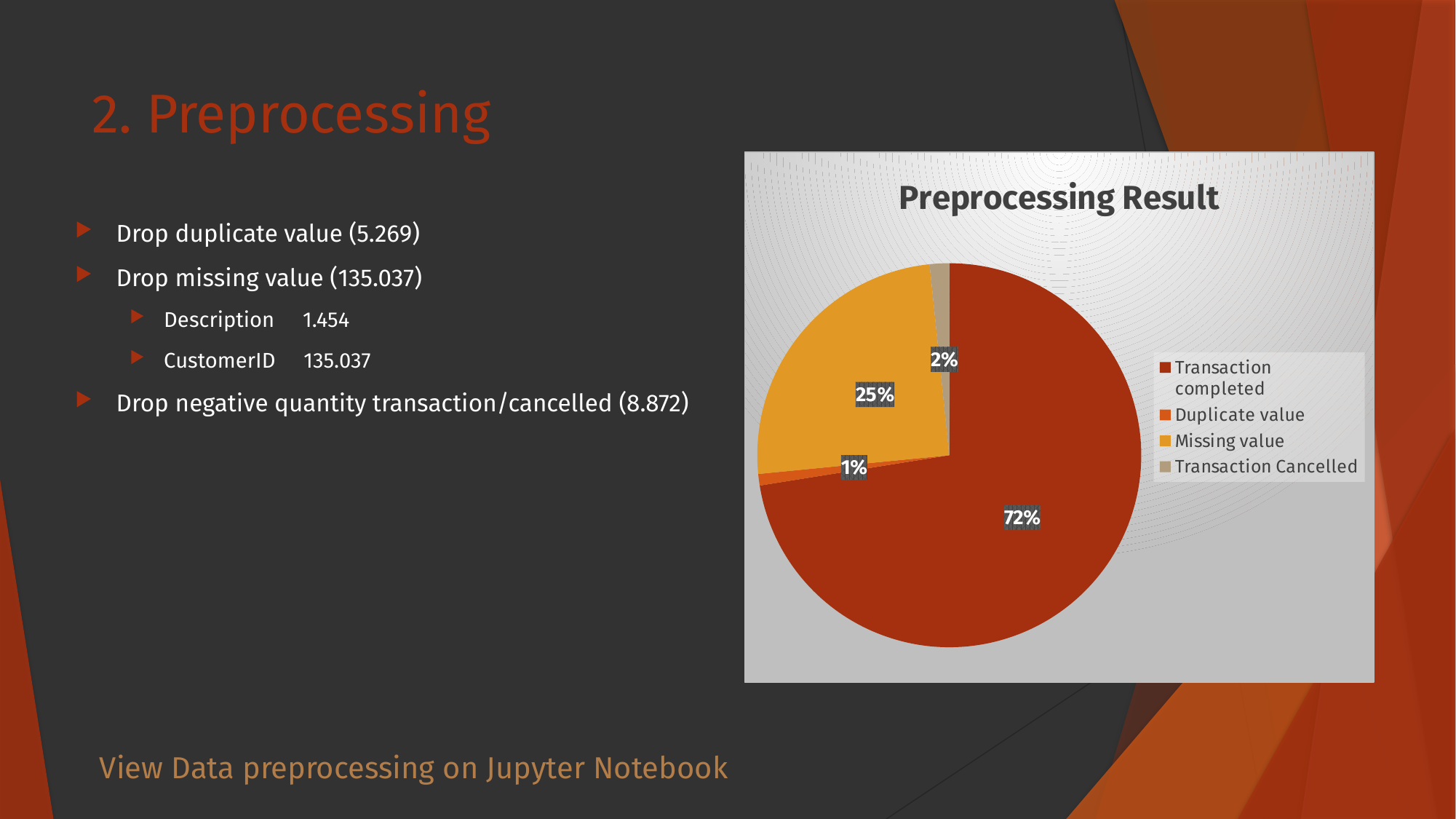

# 2. Preprocessing

### Chart: Preprocessing Result

| Category | Sales | Column1 | Column2 |
|---|---|---|---|
| Transaction completed | 72.47176186407681 | 392731.0 | 72.47176186407681 |
| Duplicate value | 0.9723034679254265 | 5269.0 | 0.9723034679254265 |
| Missing value | 24.918759422707502 | 135037.0 | 24.918759422707502 |
| Transaction Cancelled | 1.6371752452902608 | 8872.0 | 1.6371752452902608 |
Drop duplicate value (5.269)
Drop missing value (135.037)
Description     1.454
CustomerID     135.037
Drop negative quantity transaction/cancelled (8.872)
View Data preprocessing on Jupyter Notebook